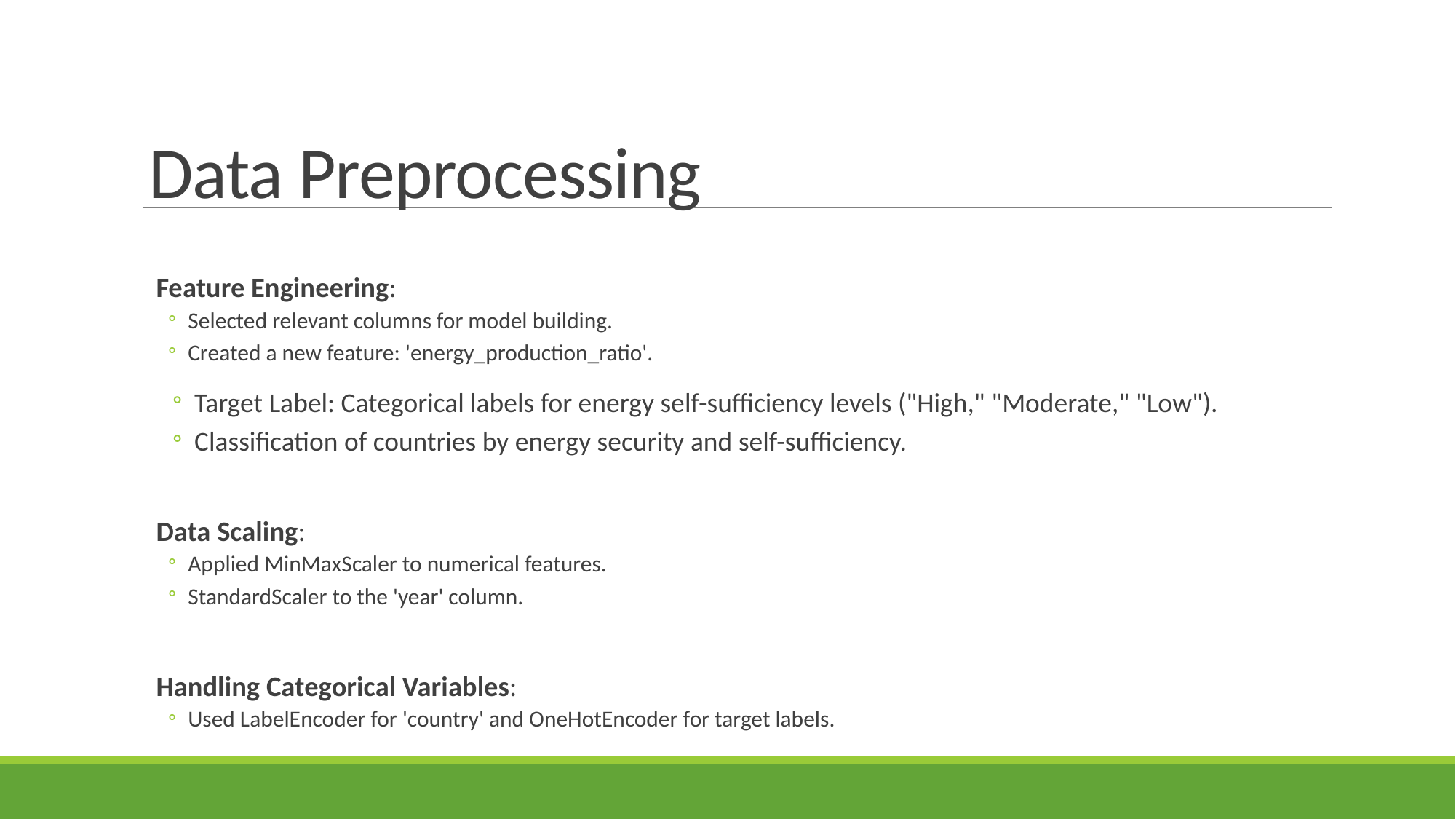

# Data Preprocessing
Feature Engineering:
Selected relevant columns for model building.
Created a new feature: 'energy_production_ratio'.

Data Scaling:
Applied MinMaxScaler to numerical features.
StandardScaler to the 'year' column.

Handling Categorical Variables:
Used LabelEncoder for 'country' and OneHotEncoder for target labels.

Target Label: Categorical labels for energy self-sufficiency levels ("High," "Moderate," "Low").
Classification of countries by energy security and self-sufficiency.